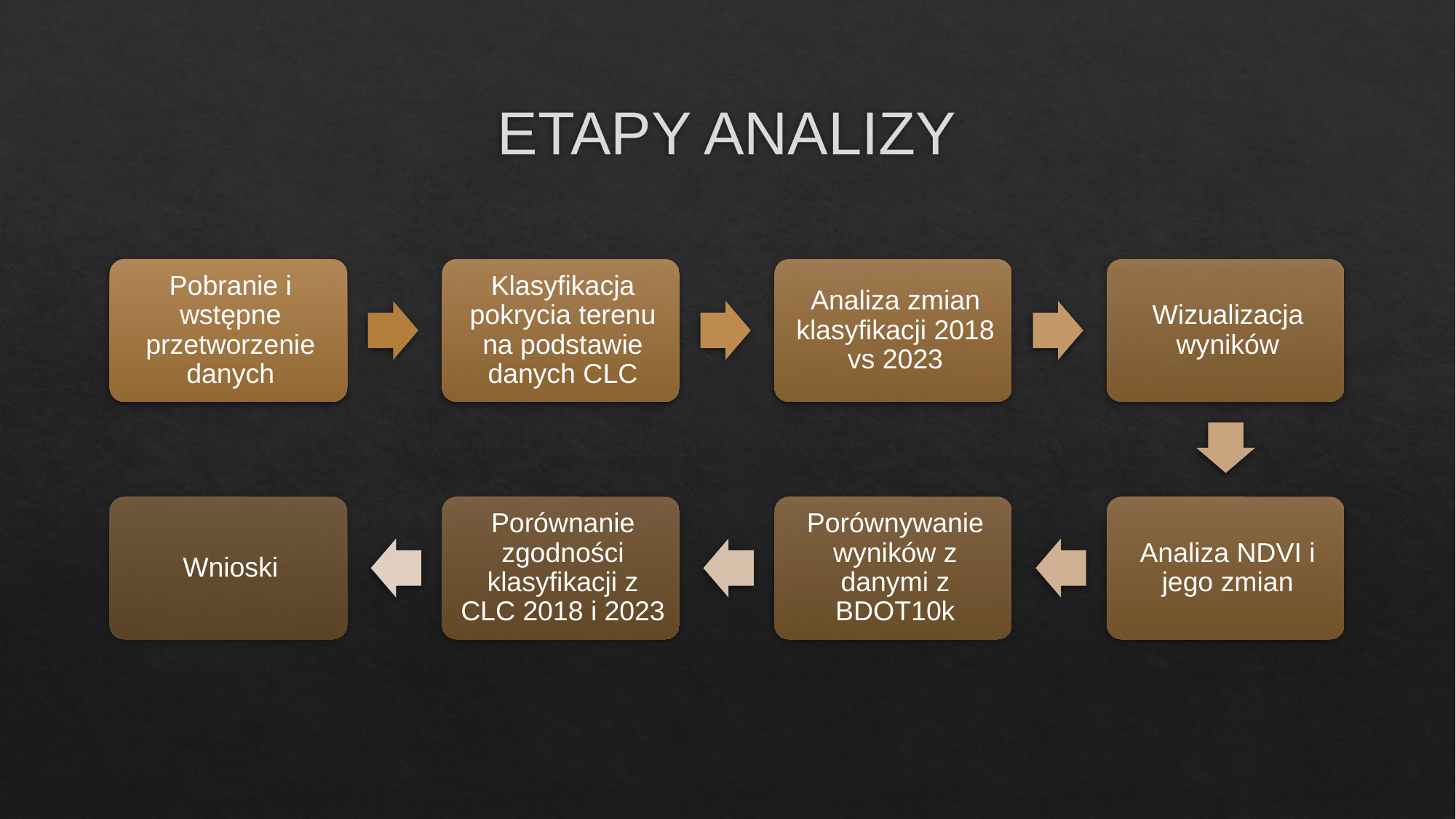

# ETAPY ANALIZY
Pobranie i wstępne przetworzenie danych

Klasyfikacja pokrycia terenu na podstawie danych CLC

Analiza zmian klasyfikacji 2018 vs 2023

Wizualizacja wyników

Analiza NDVI i jego zmian

Porównywanie wyników z danymi z BDOT10k

Porównanie zgodności klasyfikacji z CLC 2018 i 2023

Wnioski